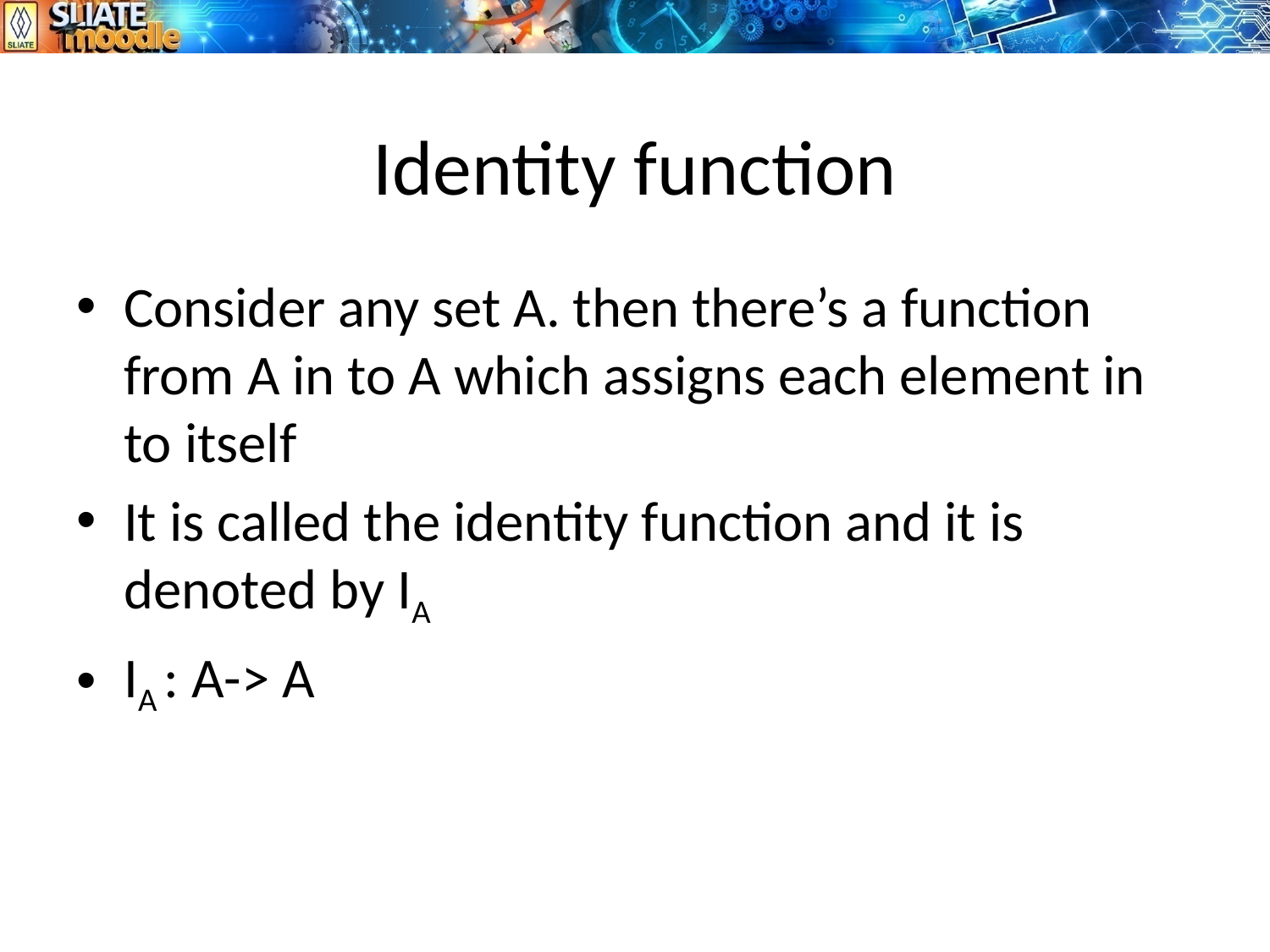

# Identity function
Consider any set A. then there’s a function from A in to A which assigns each element in to itself
It is called the identity function and it is denoted by IA
IA : A-> A